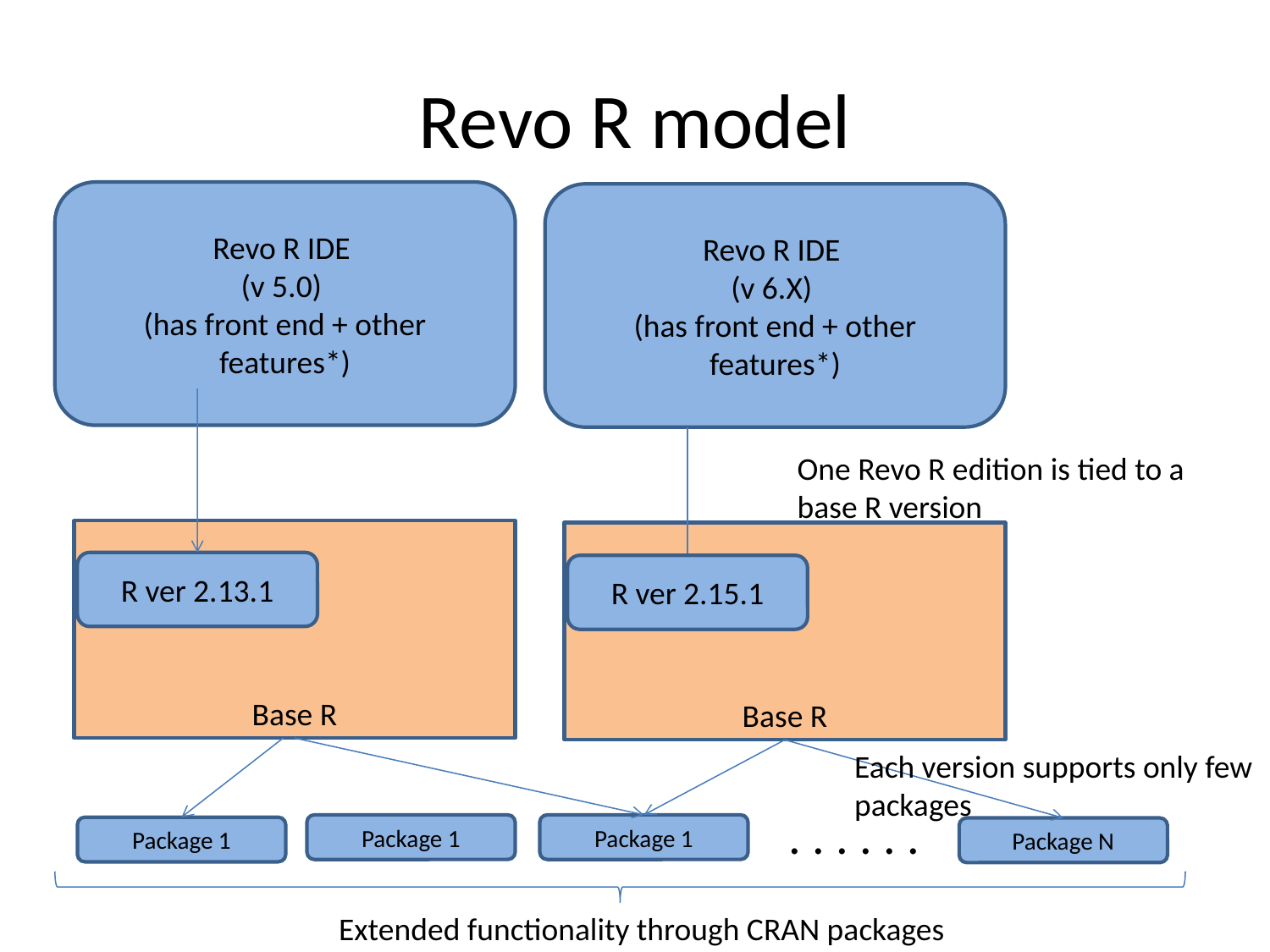

# Revo R model
Revo R IDE
(v 5.0)
(has front end + other features*)
Revo R IDE
(v 6.X)
(has front end + other features*)

One Revo R edition is tied to a base R version
Base R
Base R
R ver 2.13.1
R ver 2.15.1
Each version supports only few packages
. . . . . .
Package 1
Package 1
Package 1
Package N
Extended functionality through CRAN packages